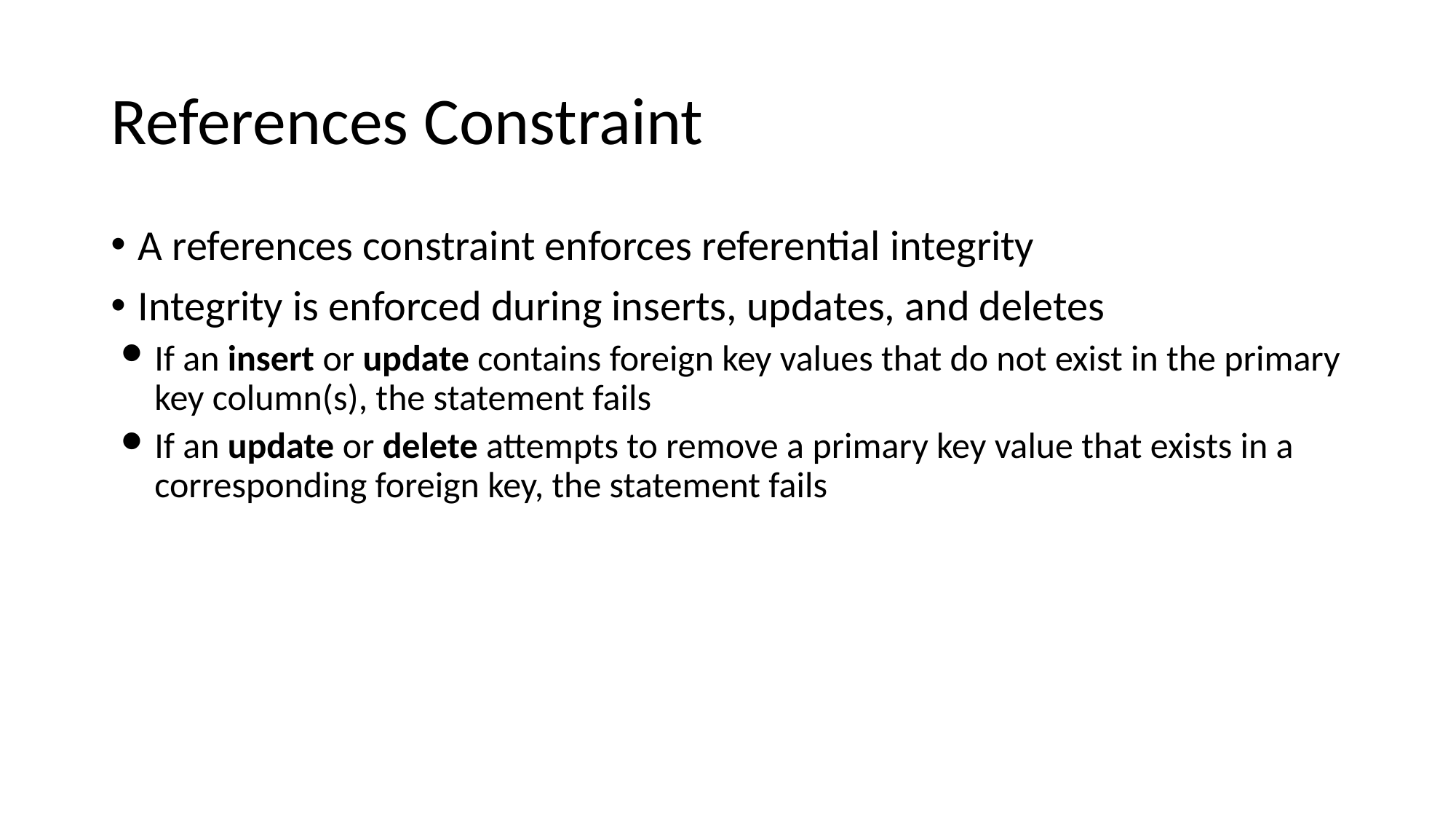

# References Constraint
A references constraint enforces referential integrity
Integrity is enforced during inserts, updates, and deletes
If an insert or update contains foreign key values that do not exist in the primary key column(s), the statement fails
If an update or delete attempts to remove a primary key value that exists in a corresponding foreign key, the statement fails